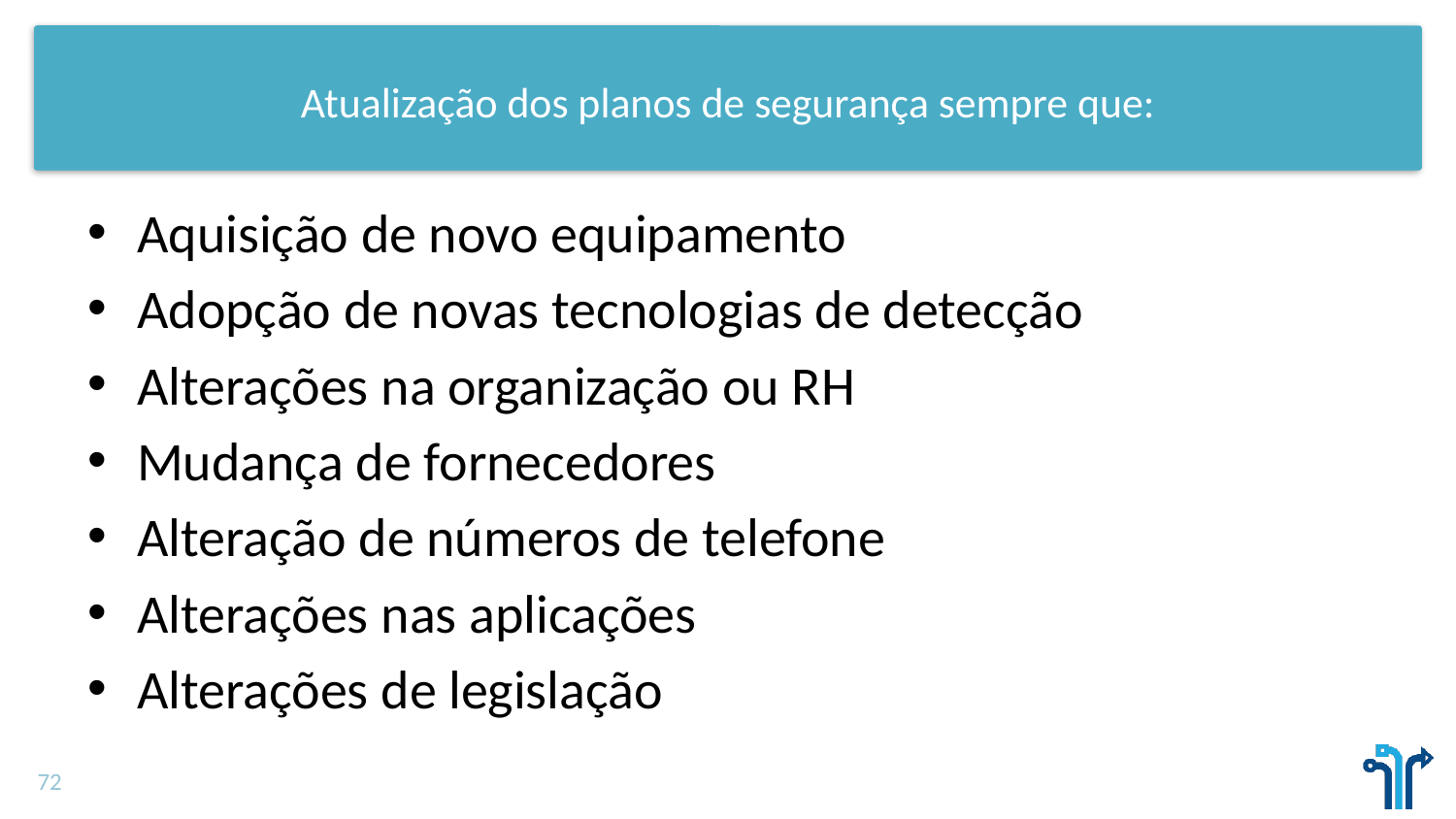

# Atualização dos planos de segurança sempre que:
Aquisição de novo equipamento
Adopção de novas tecnologias de detecção
Alterações na organização ou RH
Mudança de fornecedores
Alteração de números de telefone
Alterações nas aplicações
Alterações de legislação
72